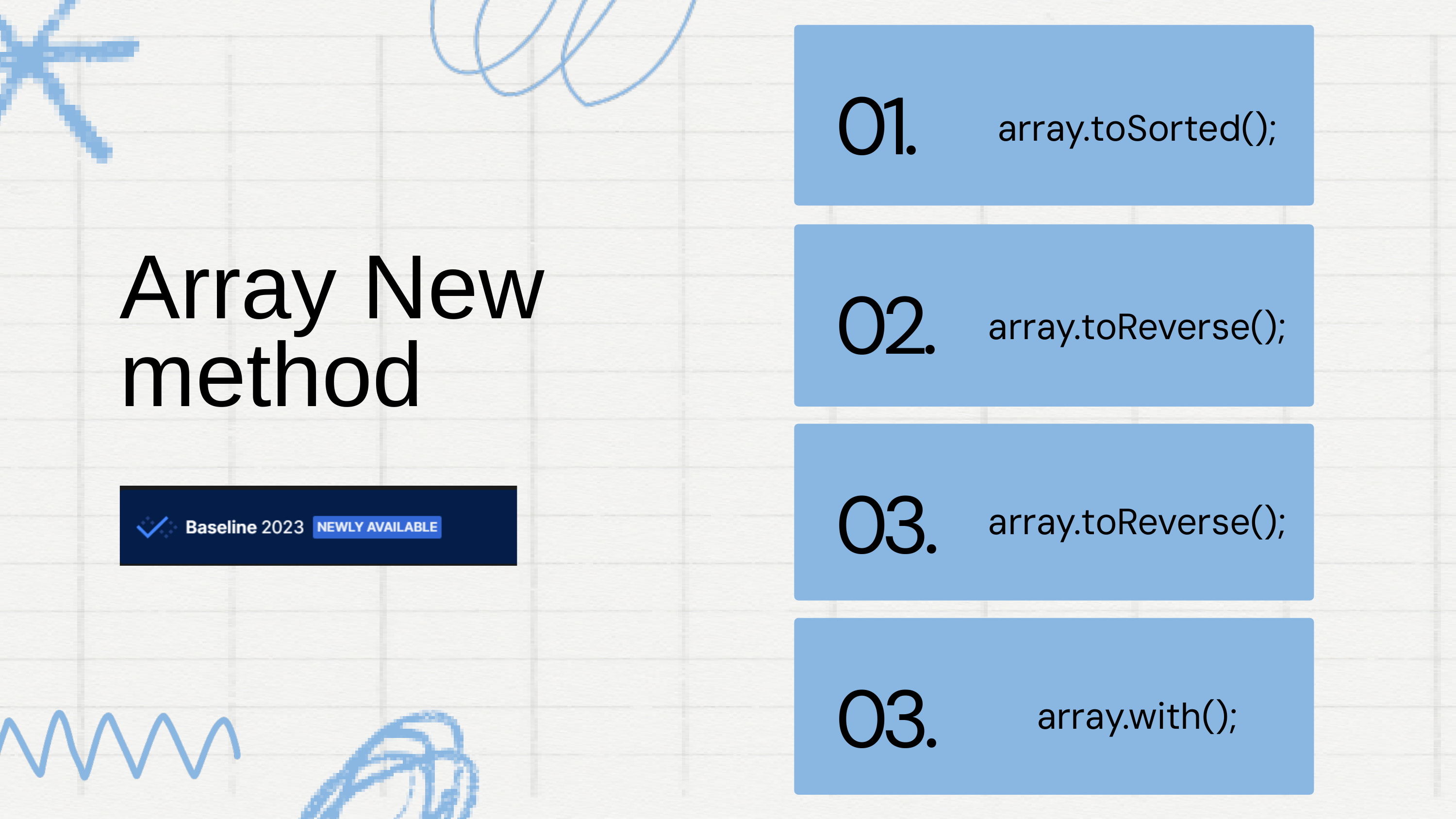

array.toSorted();
01.

Array New method
array.toReverse();
02.

array.toReverse();

03.

array.with();
03.